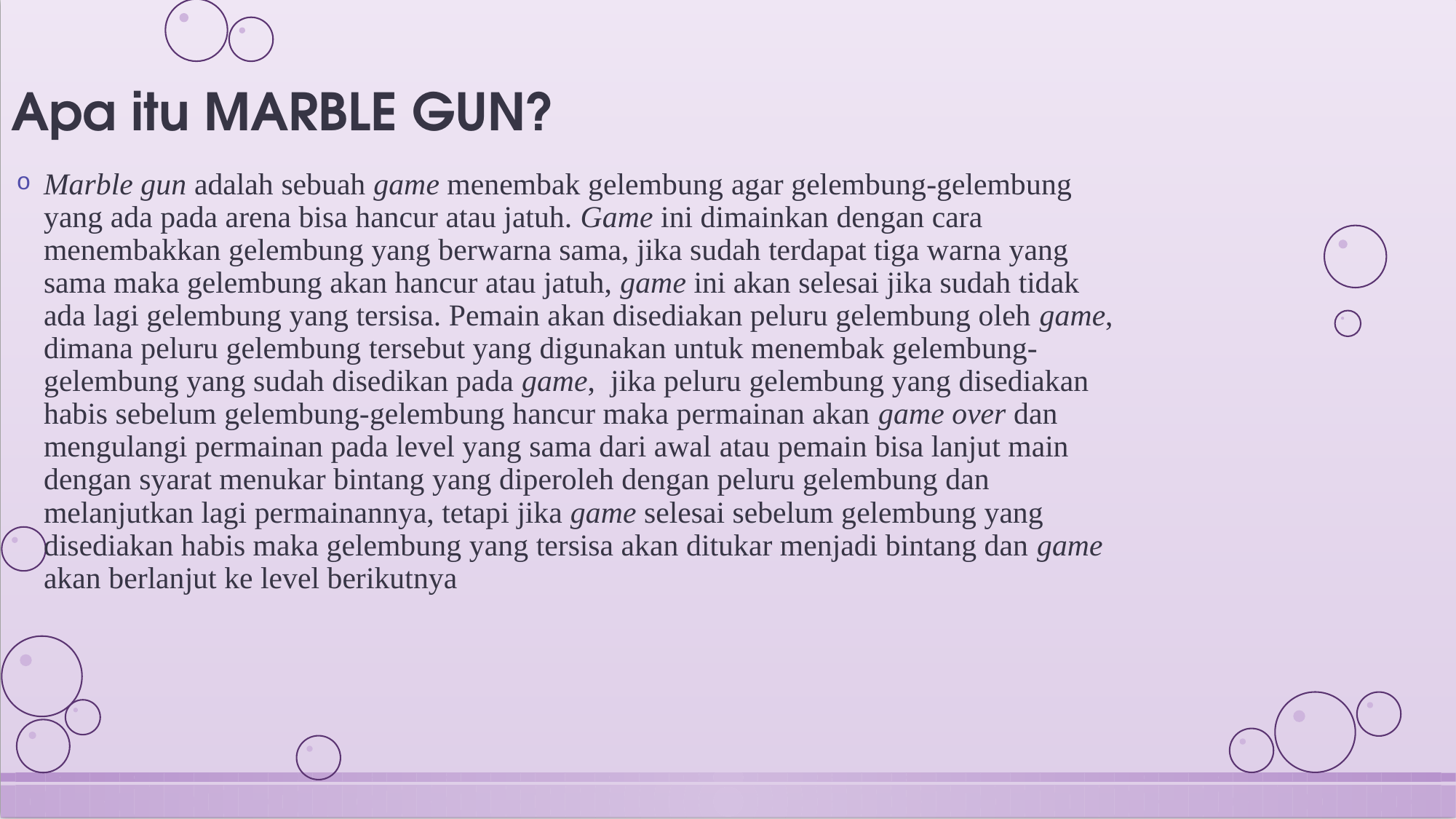

# Apa itu MARBLE GUN?
Marble gun adalah sebuah game menembak gelembung agar gelembung-gelembung yang ada pada arena bisa hancur atau jatuh. Game ini dimainkan dengan cara menembakkan gelembung yang berwarna sama, jika sudah terdapat tiga warna yang sama maka gelembung akan hancur atau jatuh, game ini akan selesai jika sudah tidak ada lagi gelembung yang tersisa. Pemain akan disediakan peluru gelembung oleh game, dimana peluru gelembung tersebut yang digunakan untuk menembak gelembung-gelembung yang sudah disedikan pada game,  jika peluru gelembung yang disediakan habis sebelum gelembung-gelembung hancur maka permainan akan game over dan mengulangi permainan pada level yang sama dari awal atau pemain bisa lanjut main dengan syarat menukar bintang yang diperoleh dengan peluru gelembung dan melanjutkan lagi permainannya, tetapi jika game selesai sebelum gelembung yang disediakan habis maka gelembung yang tersisa akan ditukar menjadi bintang dan game akan berlanjut ke level berikutnya